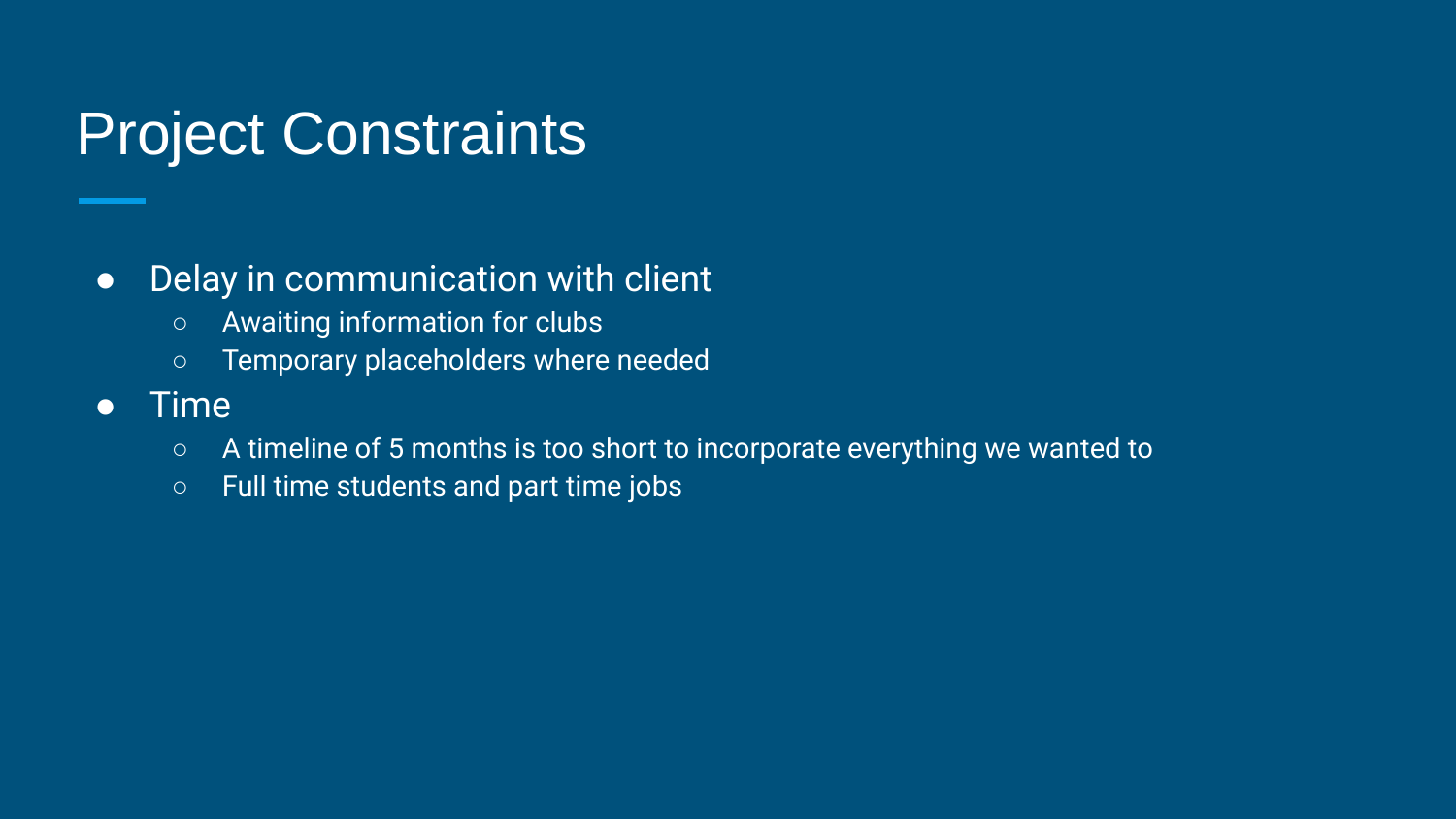

# Project Constraints
Delay in communication with client
Awaiting information for clubs
Temporary placeholders where needed
Time
A timeline of 5 months is too short to incorporate everything we wanted to
Full time students and part time jobs